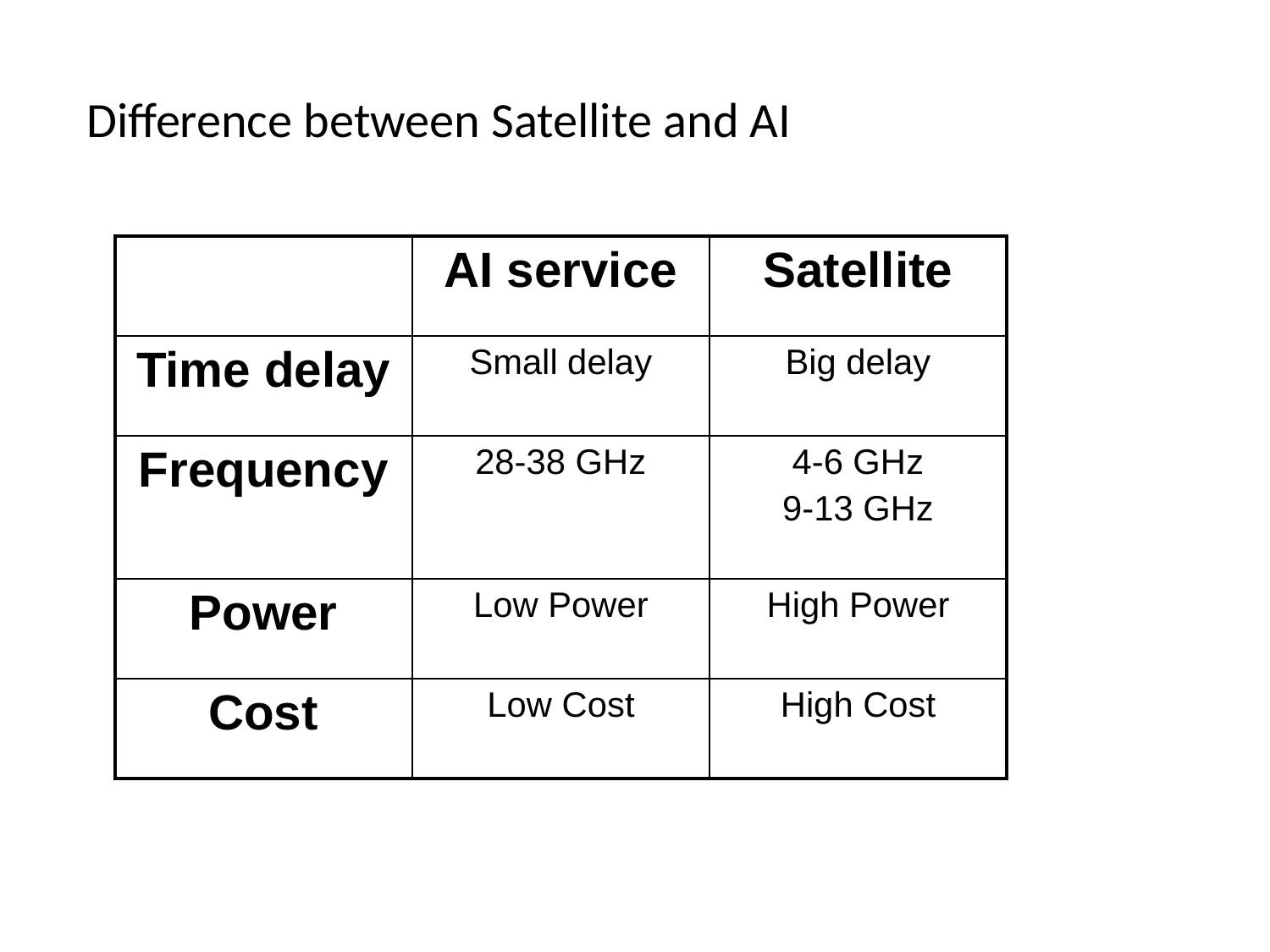

# Difference between Satellite and AI
|  | AI service | Satellite |
| --- | --- | --- |
| Time delay | Small delay | Big delay |
| Frequency | 28-38 GHz | 4-6 GHz 9-13 GHz |
| Power | Low Power | High Power |
| Cost | Low Cost | High Cost |